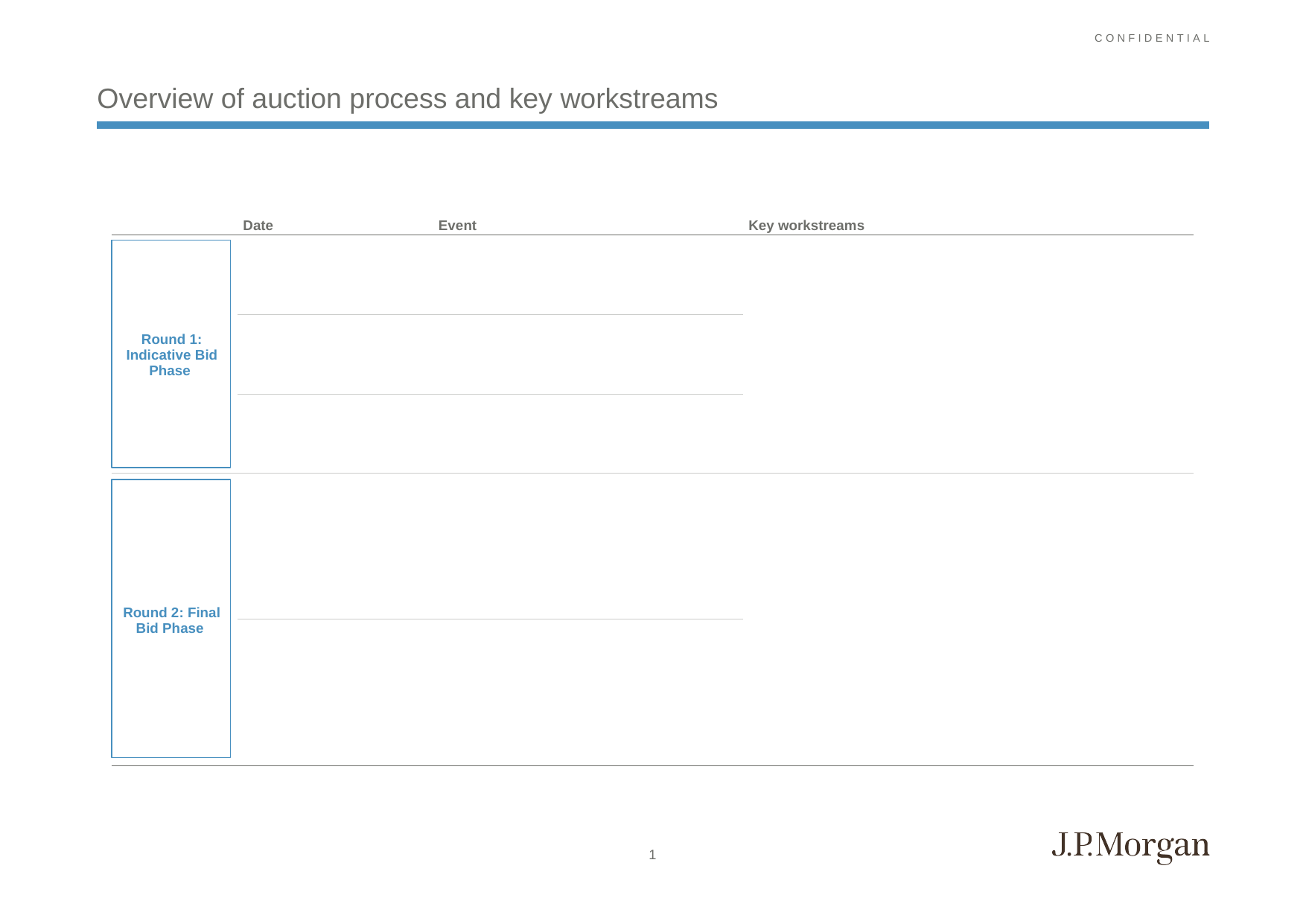

# Overview of auction process and key workstreams
|  | Date | Event | Key workstreams |
| --- | --- | --- | --- |
| Round 1: Indicative Bid Phase |  |  |  |
|  |  |  |  |
|  |  |  |  |
| Round 2: Final Bid Phase |  |  |  |
|  |  |  |  |

1